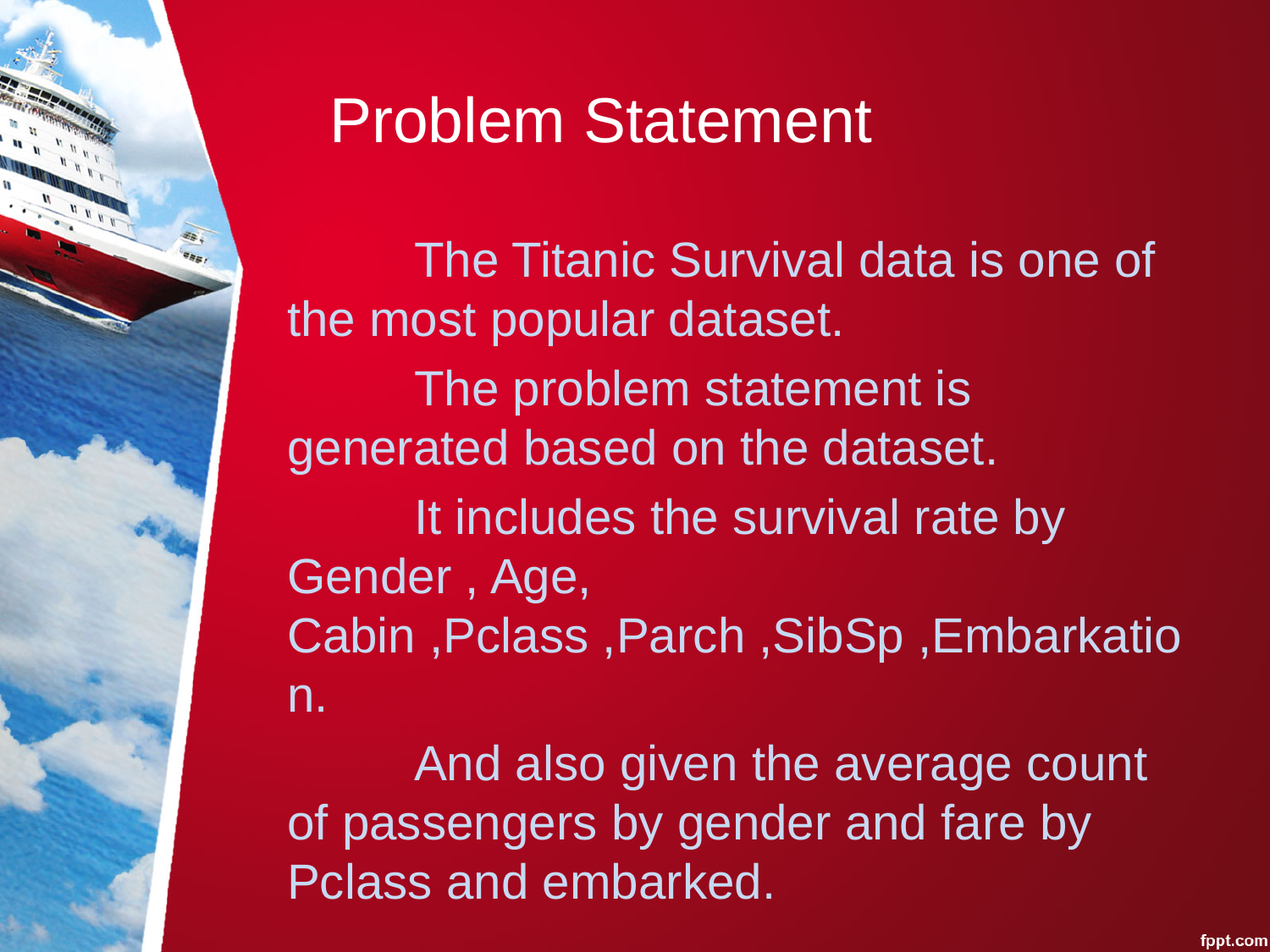

# Problem Statement
	The Titanic Survival data is one of the most popular dataset.
	The problem statement is generated based on the dataset.
	It includes the survival rate by Gender , Age, Cabin ,Pclass ,Parch ,SibSp ,Embarkation.
	And also given the average count of passengers by gender and fare by Pclass and embarked.